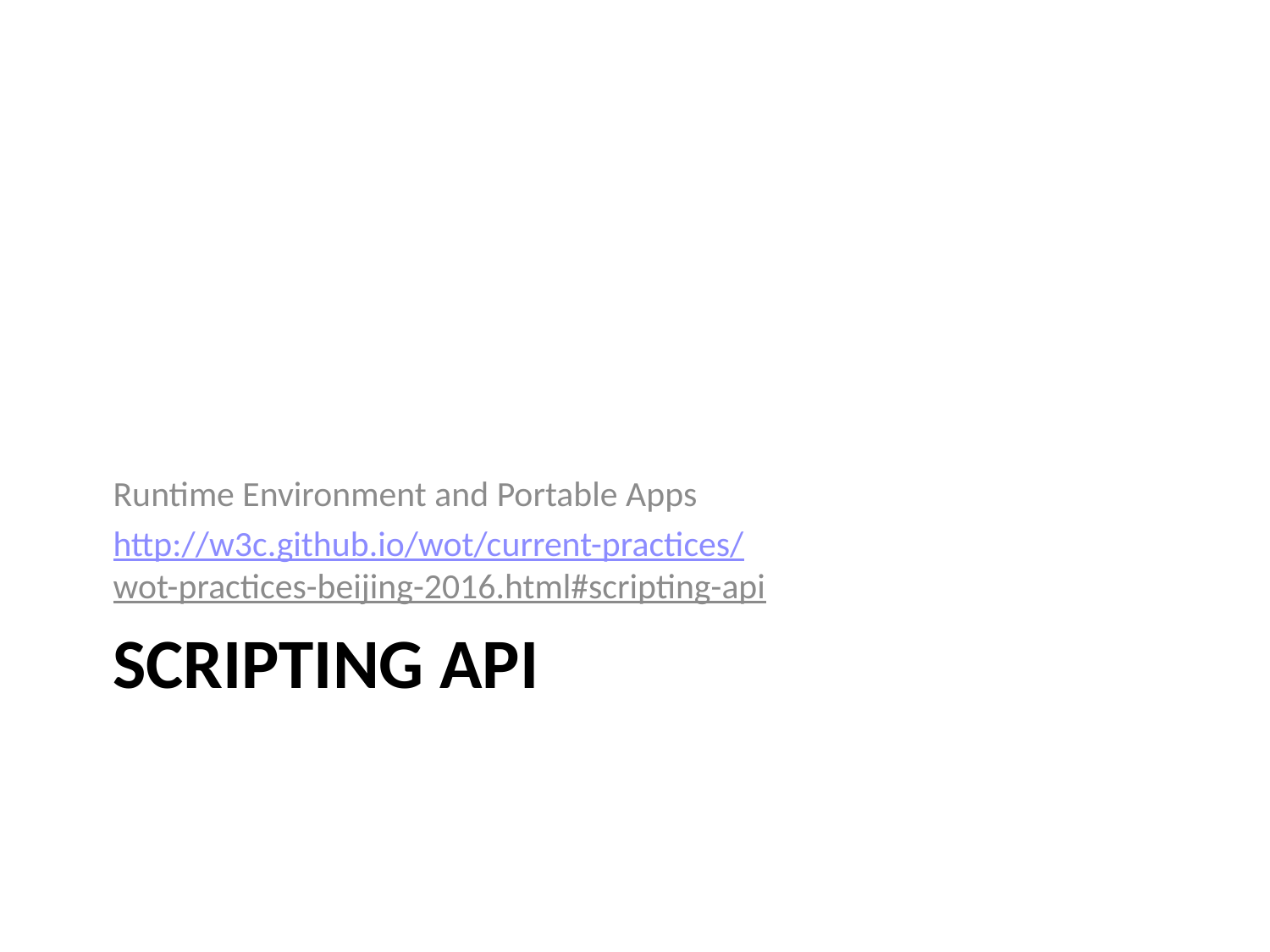

Runtime Environment and Portable Apps
http://w3c.github.io/wot/current-practices/
wot-practices-beijing-2016.html#scripting-api
# Scripting API